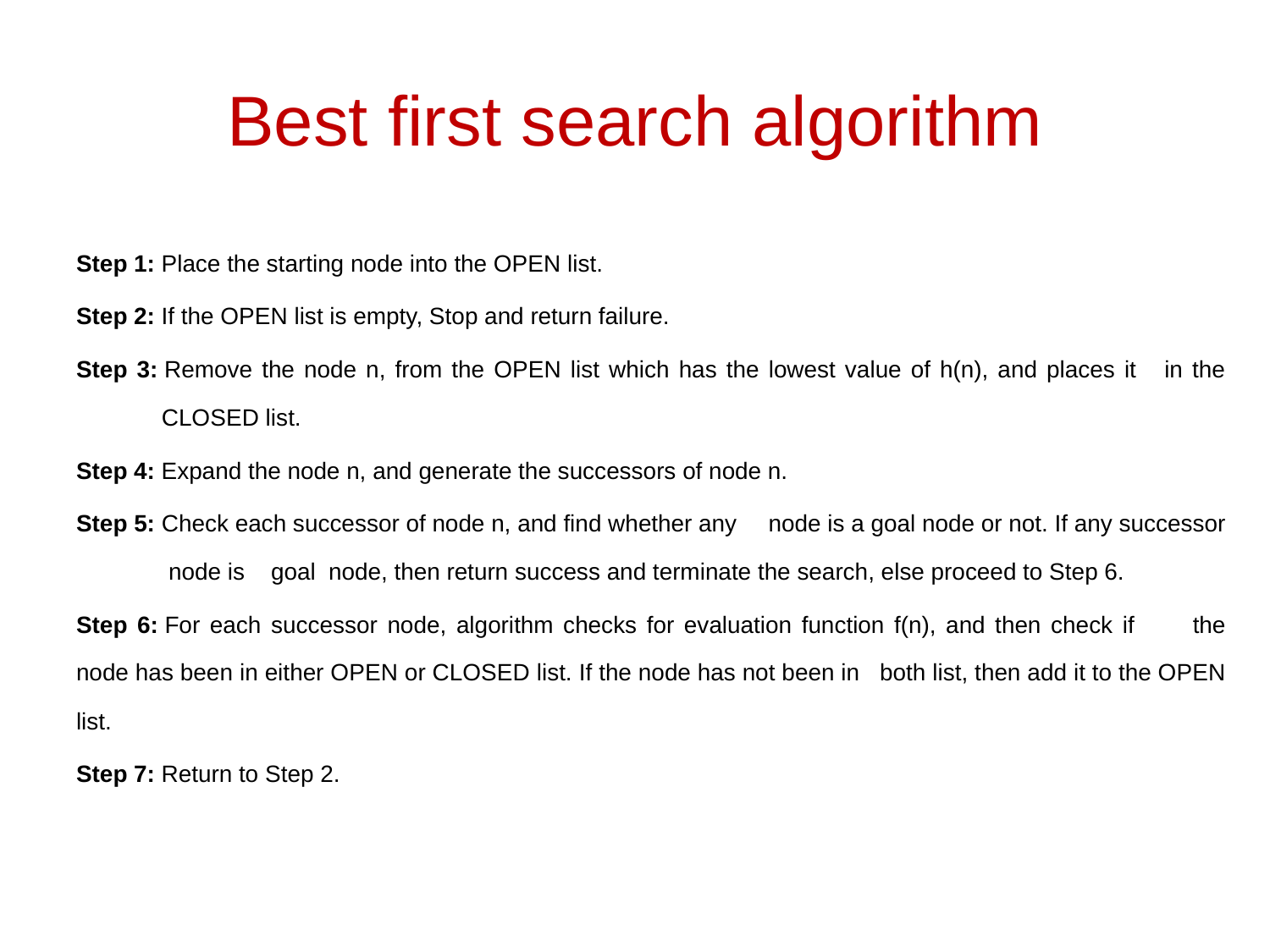

# Best first search algorithm
Step 1: Place the starting node into the OPEN list.
Step 2: If the OPEN list is empty, Stop and return failure.
Step 3: Remove the node n, from the OPEN list which has the lowest value of h(n), and places it   in the CLOSED list.
Step 4: Expand the node n, and generate the successors of node n.
Step 5: Check each successor of node n, and find whether any 	  node is a goal node or not. If any successor node is    goal 	node, then return success and terminate the search, else proceed to Step 6.
Step 6: For each successor node, algorithm checks for evaluation function f(n), and then check if 	the node has been in either OPEN or CLOSED list. If the node has not been in 	both list, then add it to the OPEN list.
Step 7: Return to Step 2.